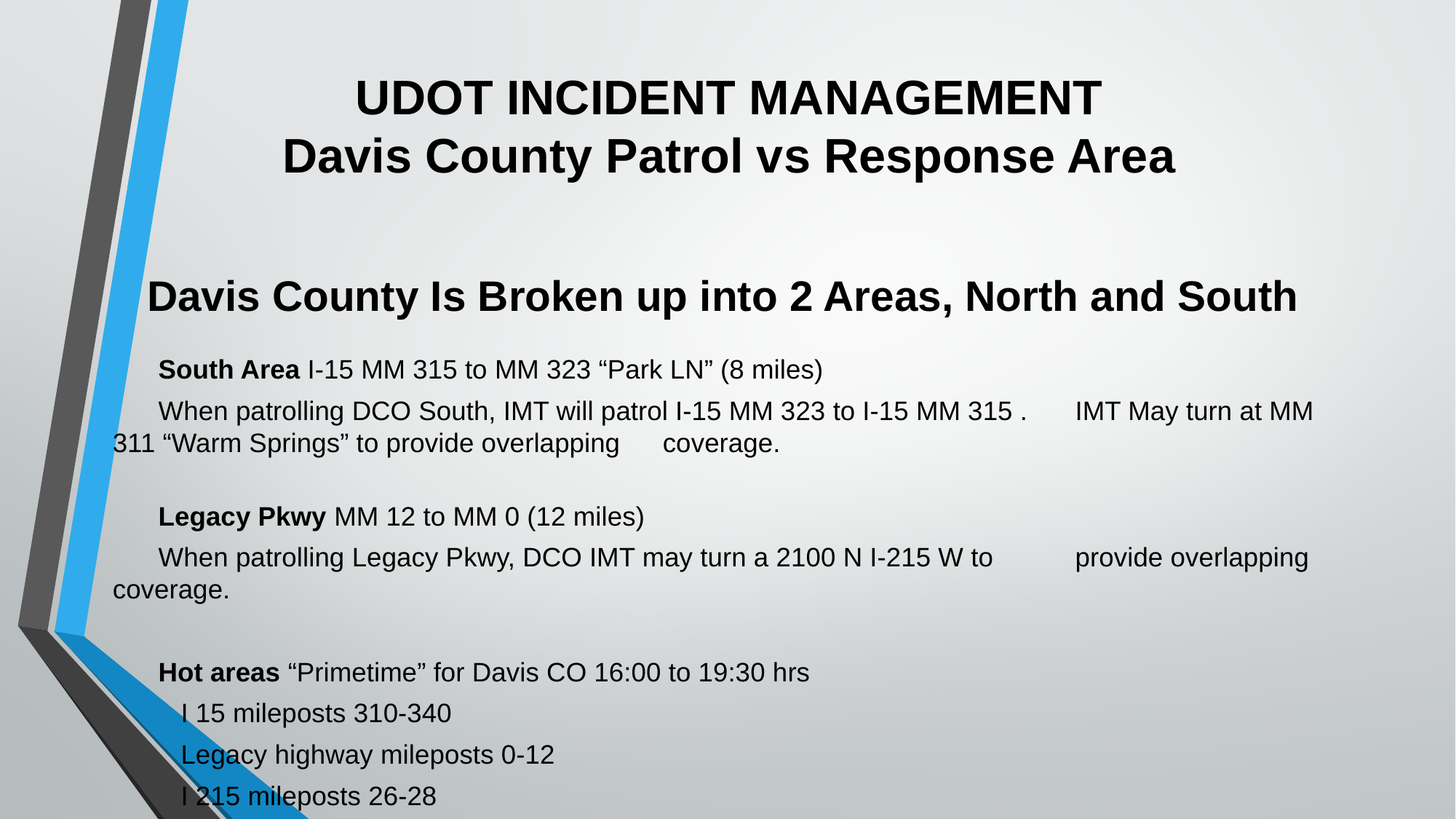

# UDOT INCIDENT MANAGEMENT Davis County Patrol vs Response Area

Davis County Is Broken up into 2 Areas, North and South

	South Area I-15 MM 315 to MM 323 “Park LN” (8 miles)
		When patrolling DCO South, IMT will patrol I-15 MM 323 to I-15 MM 315 . 			IMT May turn at MM 311 “Warm Springs” to provide overlapping 				coverage.
	Legacy Pkwy MM 12 to MM 0 (12 miles)
		When patrolling Legacy Pkwy, DCO IMT may turn a 2100 N I-215 W to 				provide overlapping coverage.

	Hot areas “Primetime” for Davis CO 16:00 to 19:30 hrs
		   I 15 mileposts 310-340
		   Legacy highway mileposts 0-12
		   I 215 mileposts 26-28